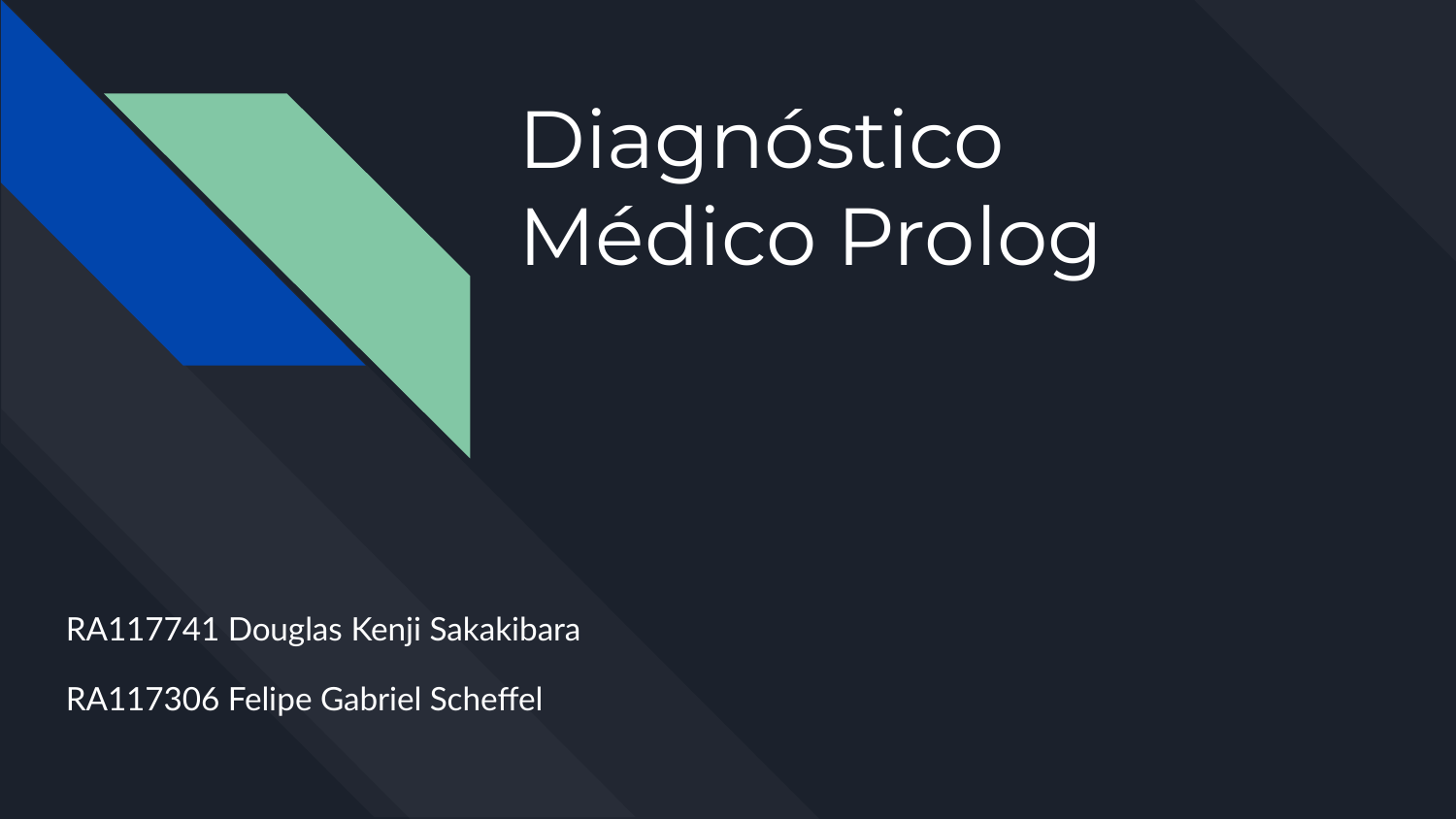

# Diagnóstico Médico Prolog
RA117741 Douglas Kenji Sakakibara

RA117306 Felipe Gabriel Scheffel